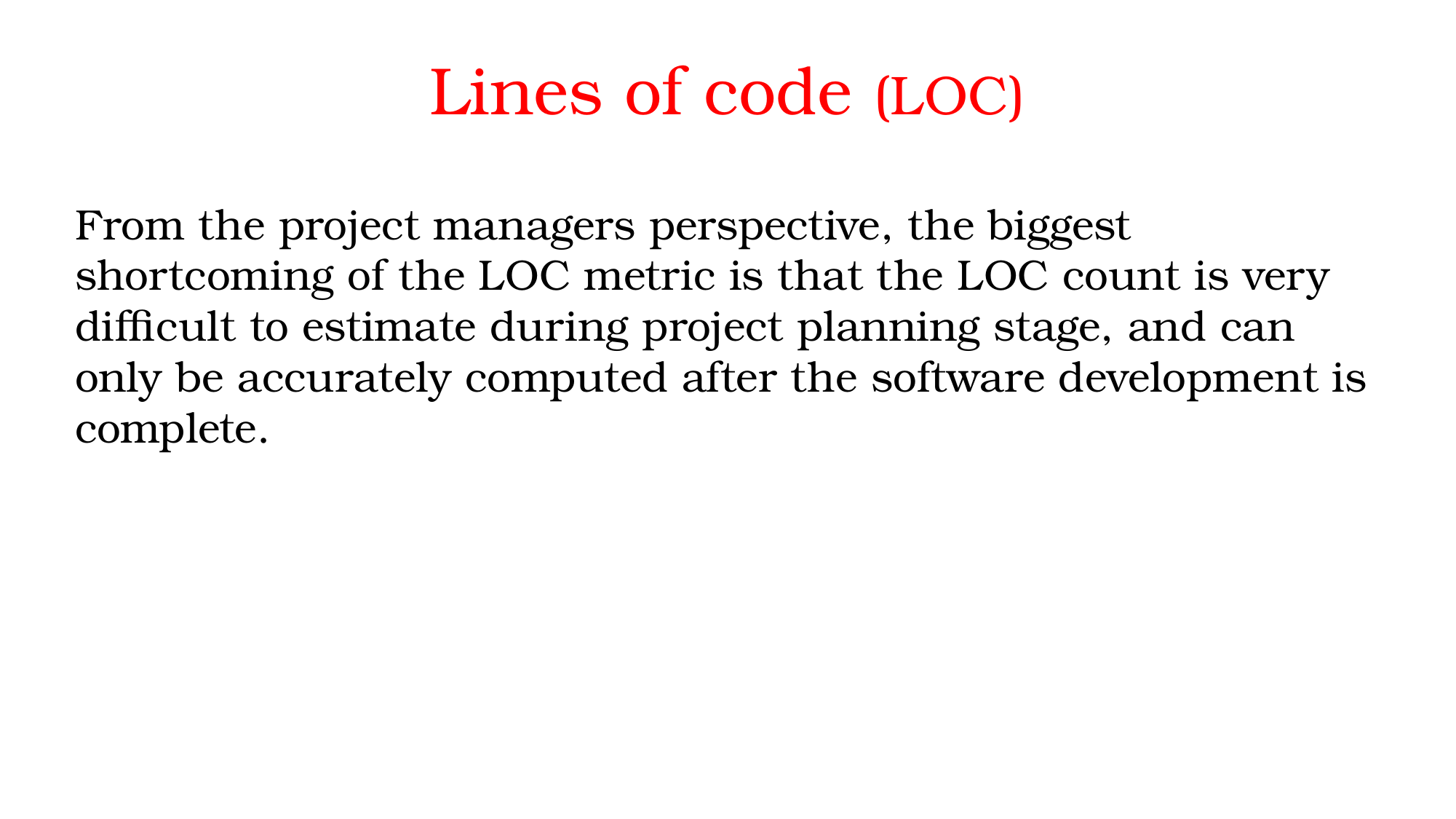

# Lines of code (LOC)
From the project managers perspective, the biggest shortcoming of the LOC metric is that the LOC count is very difficult to estimate during project planning stage, and can only be accurately computed after the software development is complete.